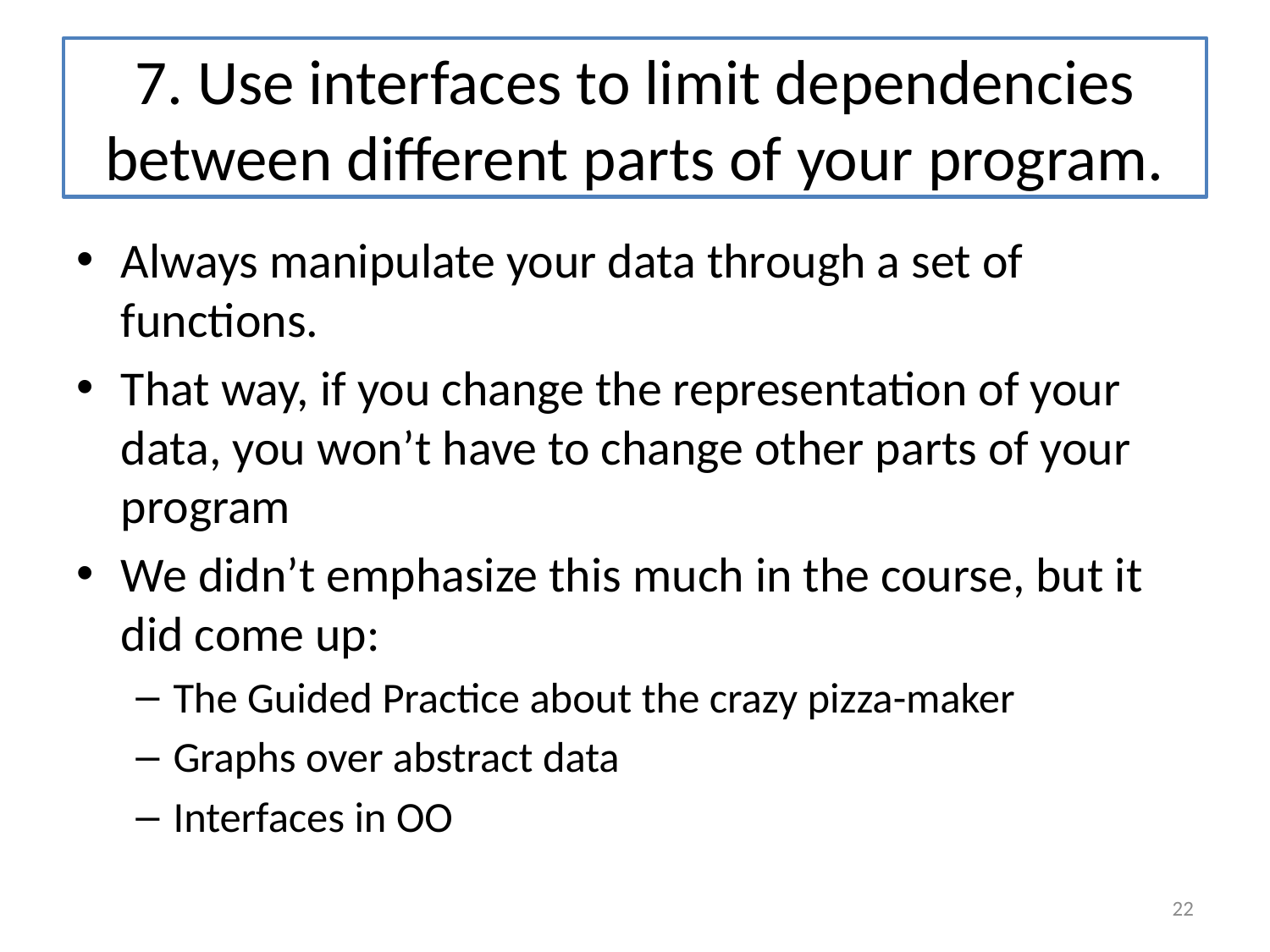

# 7. Use interfaces to limit dependencies between different parts of your program.
Always manipulate your data through a set of functions.
That way, if you change the representation of your data, you won’t have to change other parts of your program
We didn’t emphasize this much in the course, but it did come up:
The Guided Practice about the crazy pizza-maker
Graphs over abstract data
Interfaces in OO

22